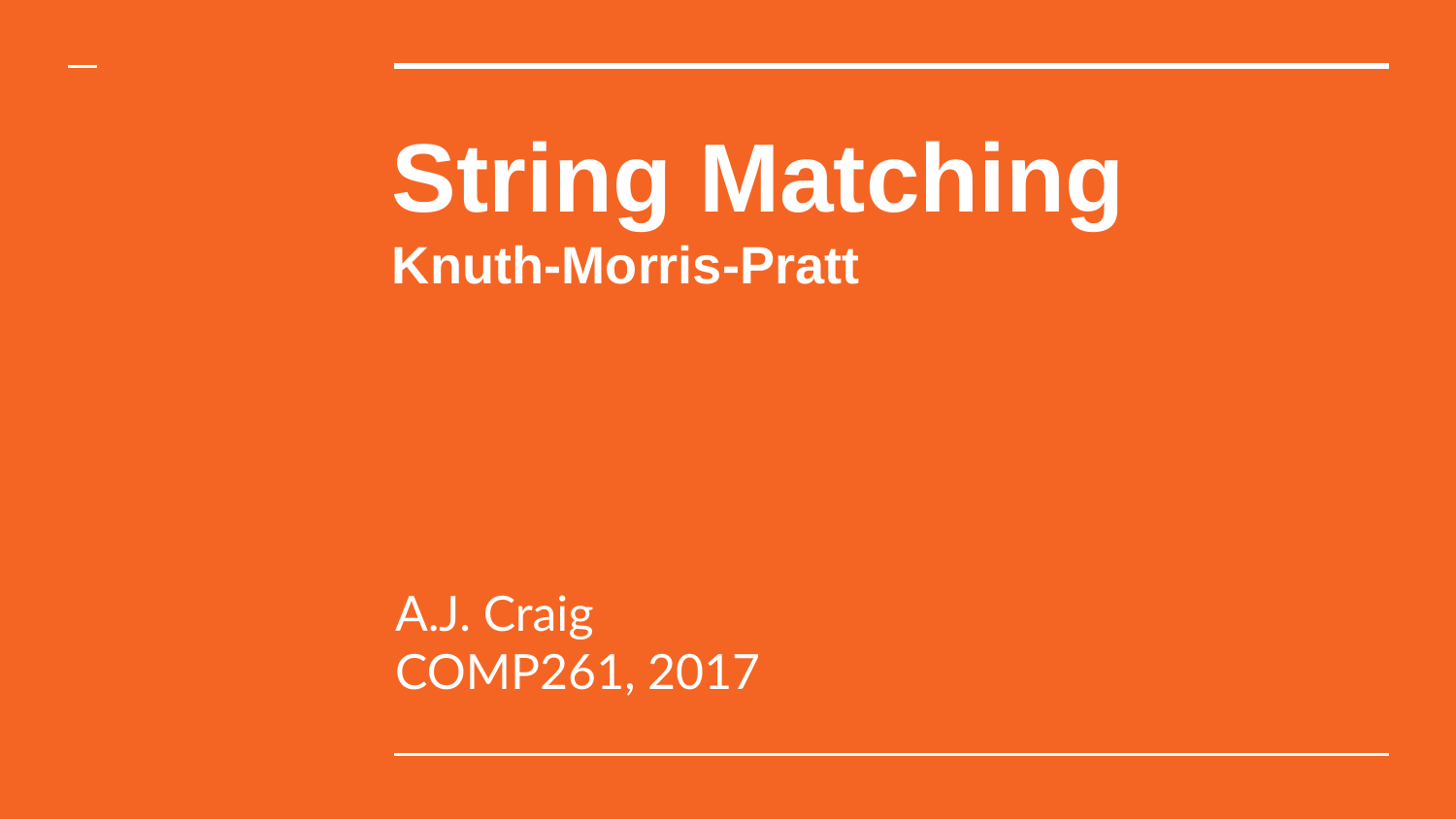

# String Matching
Knuth-Morris-Pratt
A.J. Craig
COMP261, 2017